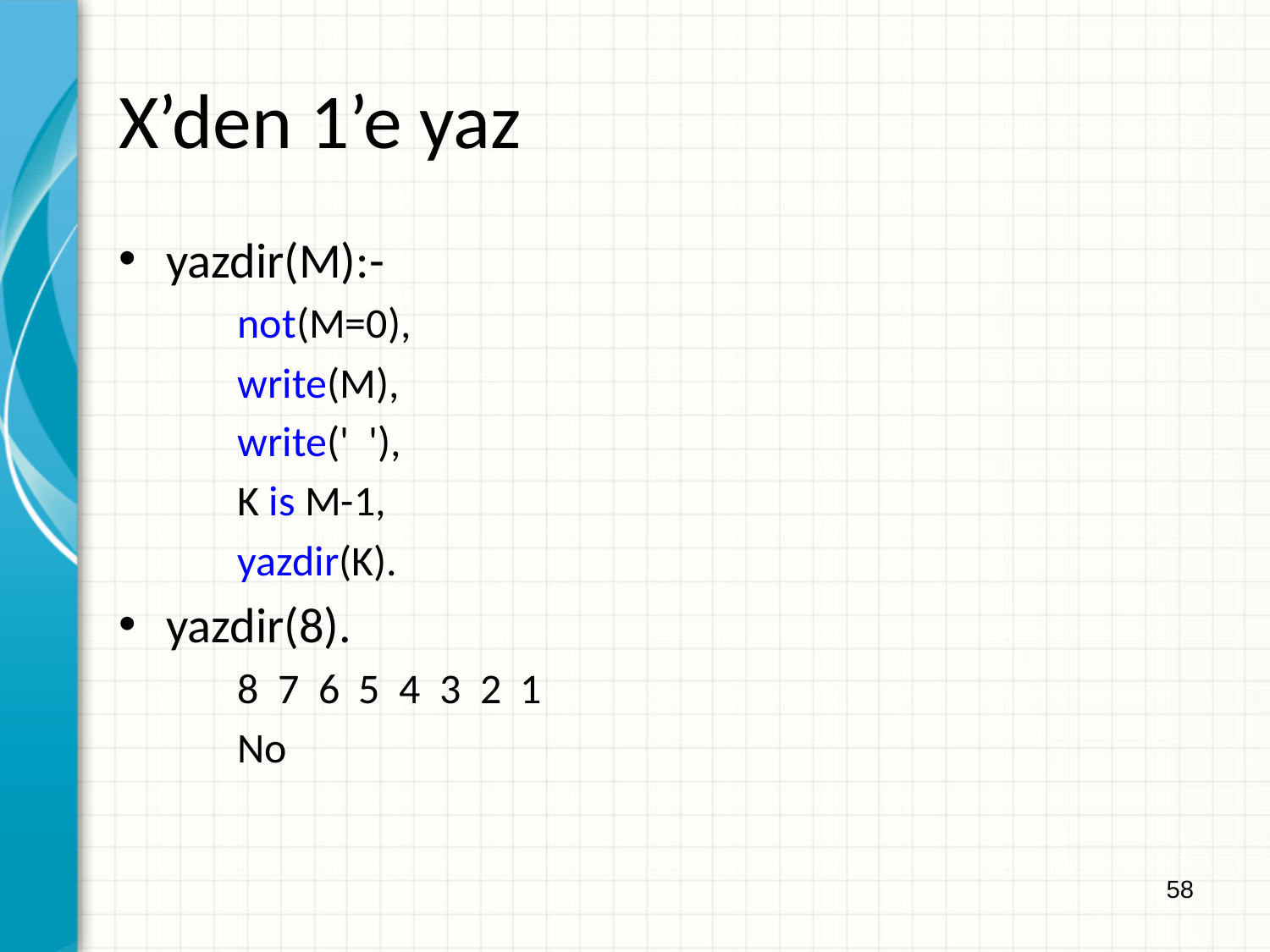

X’den 1’e yaz
yazdir(M):-
not(M=0),
write(M),
write('  '),
K is M-1,
yazdir(K).
yazdir(8).
8  7  6  5  4  3  2  1
No

58